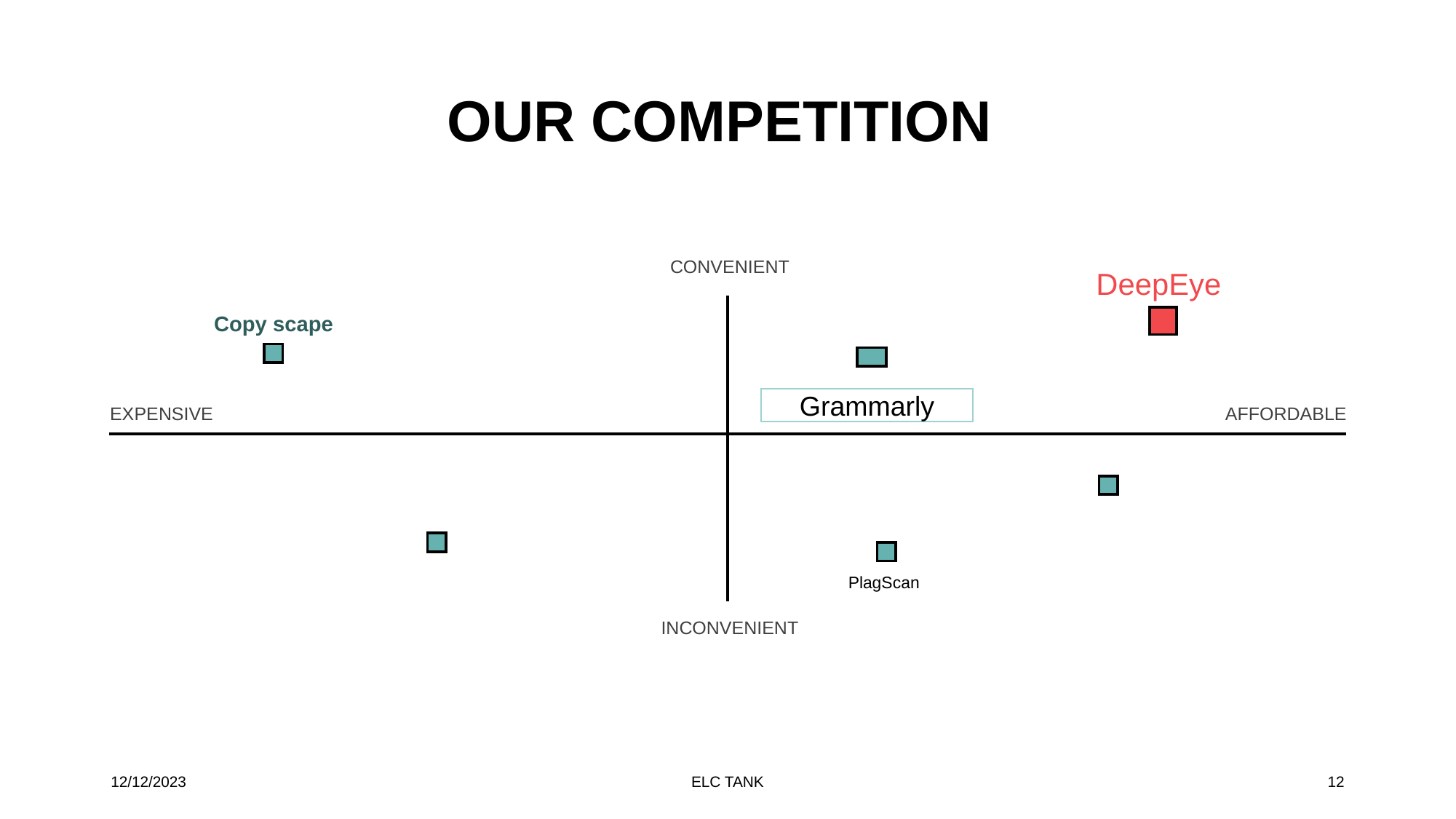

# OUR COMPETITION
CONVENIENT
DeepEye
Copy scape

Grammarly
EXPENSIVE
AFFORDABLE

PlagScan
INCONVENIENT
12/12/2023
ELC TANK
12